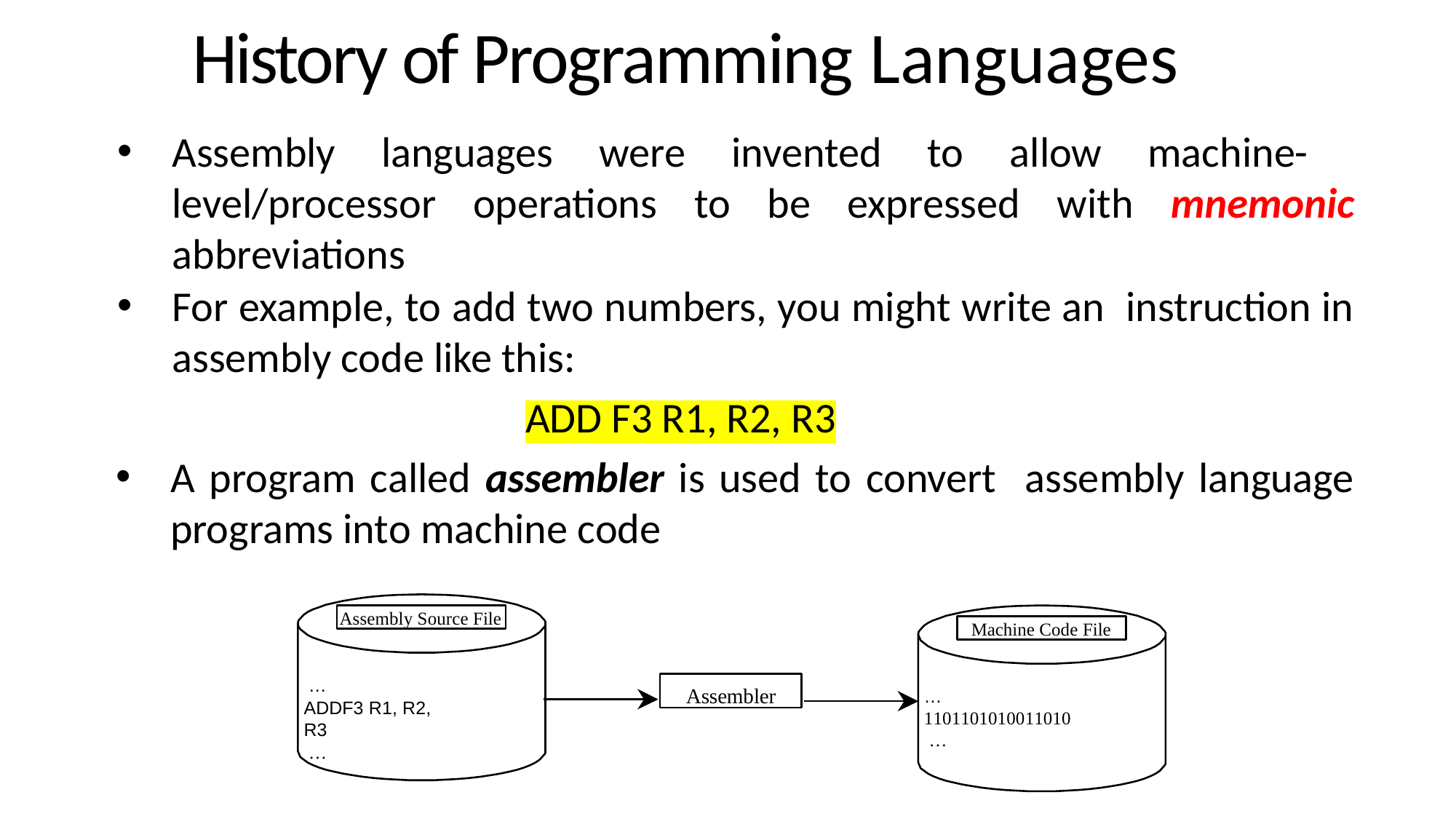

# History of Programming Languages
Assembly languages were invented to allow machine-  level/processor operations to be expressed with mnemonic abbreviations
For example, to add two numbers, you might write an  instruction in assembly code like this:
                               ADD F3 R1, R2, R3
A program called assembler is used to convert  assembly language programs into machine code

Assembly Source File
Machine Code File

…
ADDF3 R1, R2, R3
…
Assembler
…
1101101010011010
…

4